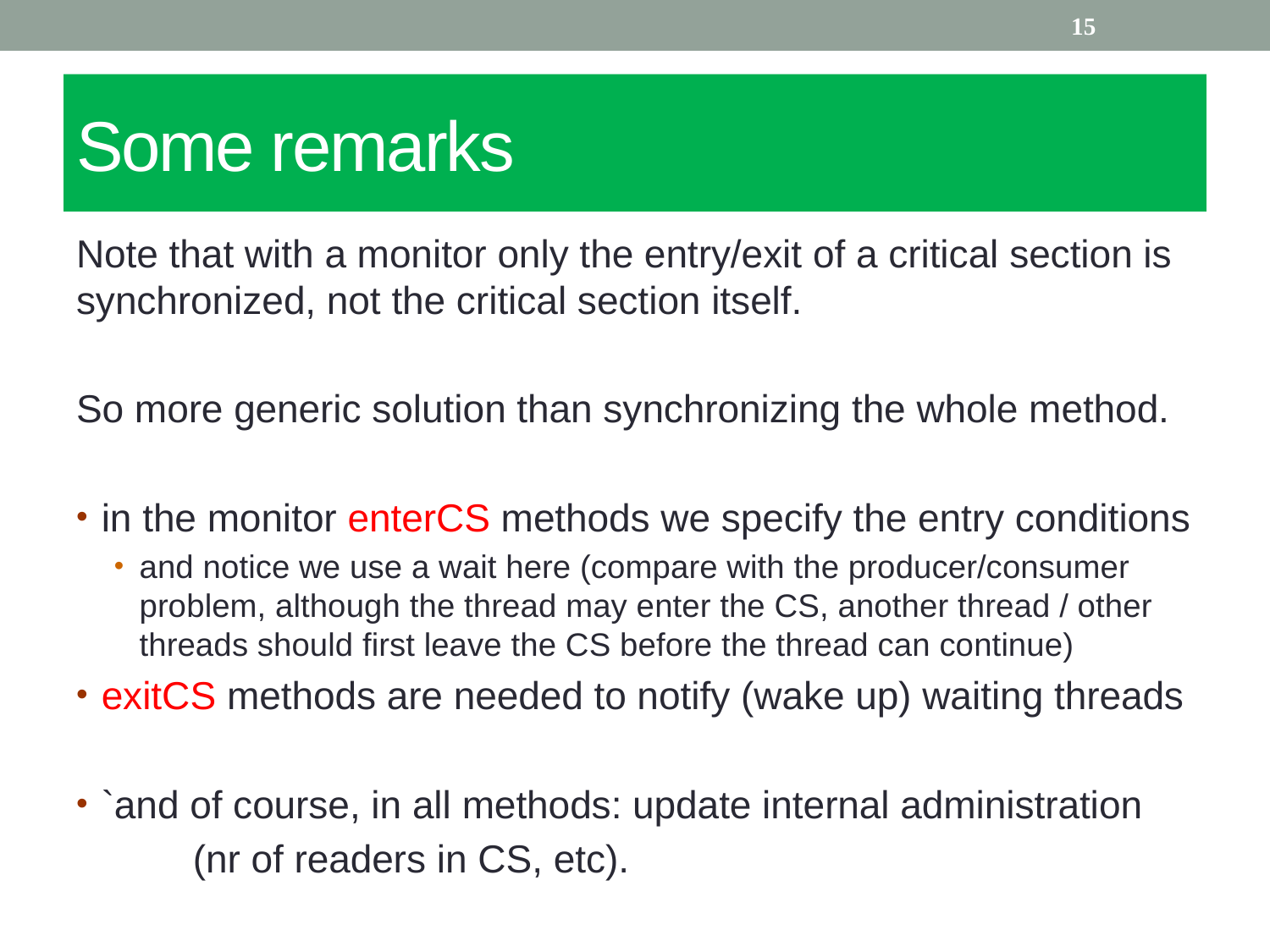

15
# Some remarks
Note that with a monitor only the entry/exit of a critical section is synchronized, not the critical section itself.

So more generic solution than synchronizing the whole method.

in the monitor enterCS methods we specify the entry conditions
and notice we use a wait here (compare with the producer/consumer  problem, although the thread may enter the CS, another thread / other threads should first leave the CS before the thread can continue)
exitCS methods are needed to notify (wake up) waiting threads

`and of course, in all methods: update internal administration
	(nr of readers in CS, etc).